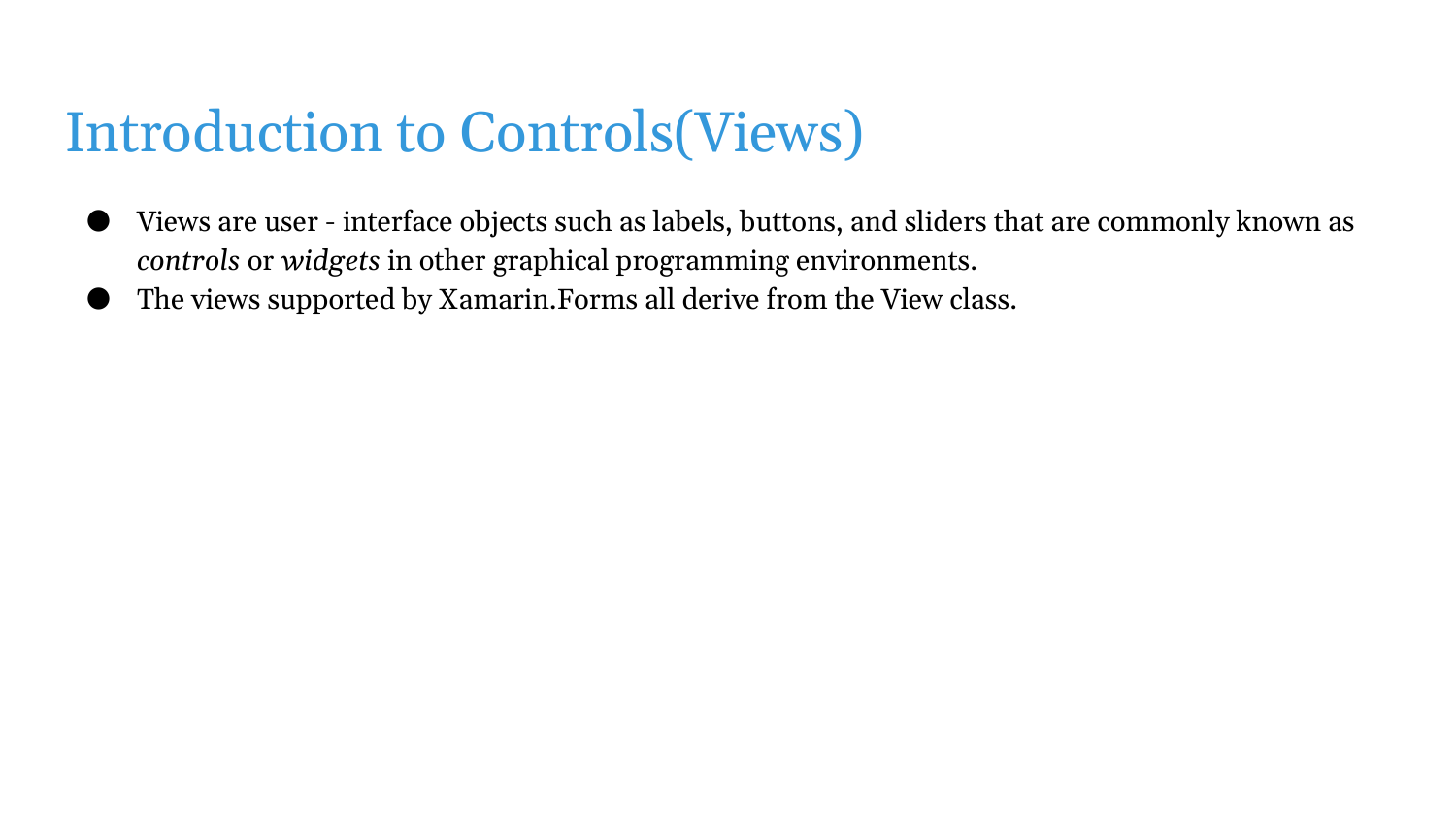

# Introduction to Controls(Views)
Views are user - interface objects such as labels, buttons, and sliders that are commonly known as controls or widgets in other graphical programming environments.
The views supported by Xamarin.Forms all derive from the View class.